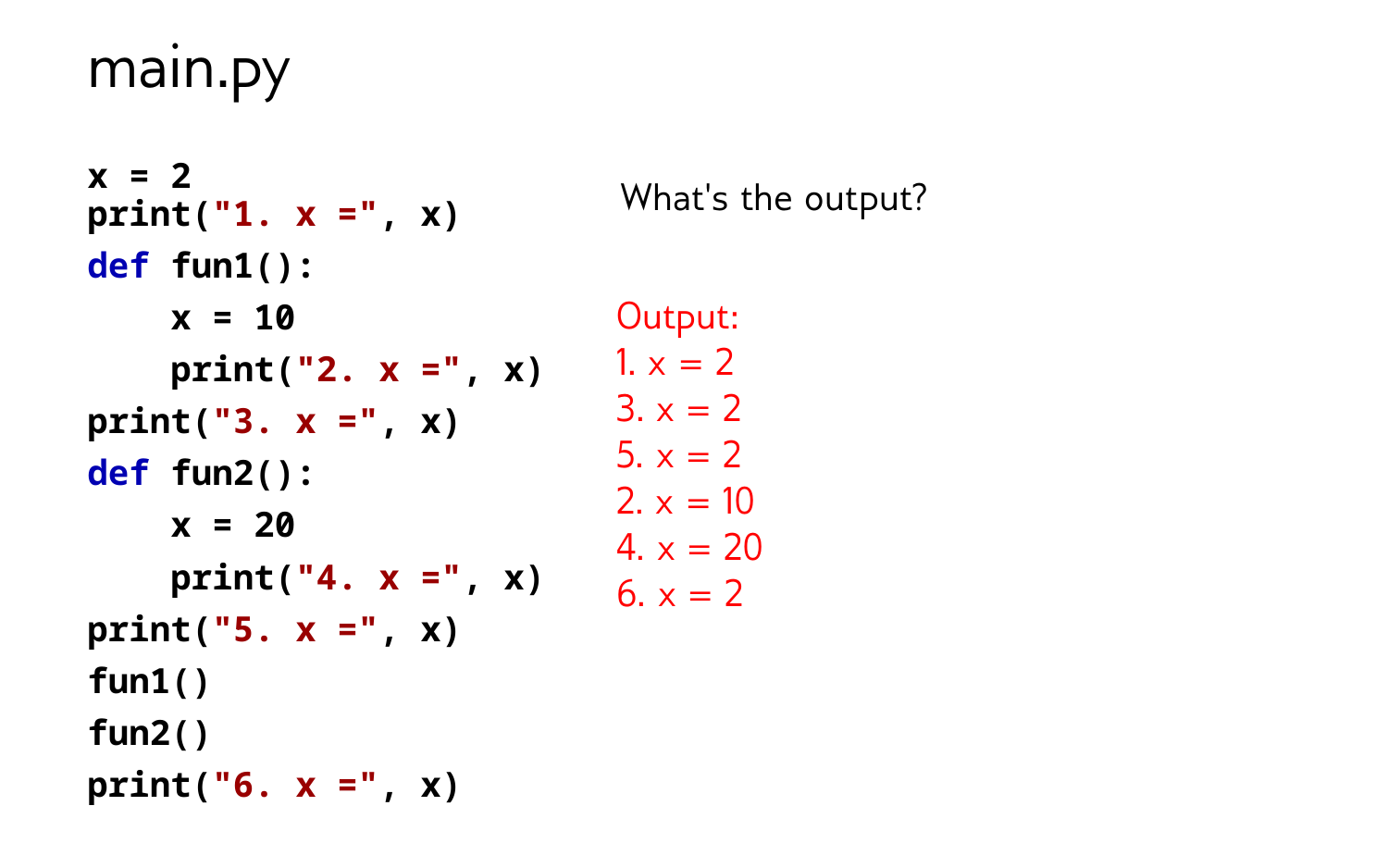

# main.py
x = 2
print("1. x =", x)
def fun1():
    x = 10
    print("2. x =", x)
print("3. x =", x)
def fun2():
    x = 20
    print("4. x =", x)
print("5. x =", x)
fun1()
fun2()
print("6. x =", x)
What's the output?
Output:
1. x = 2
3. x = 2
5. x = 2
2. x = 10
4. x = 20
6. x = 2